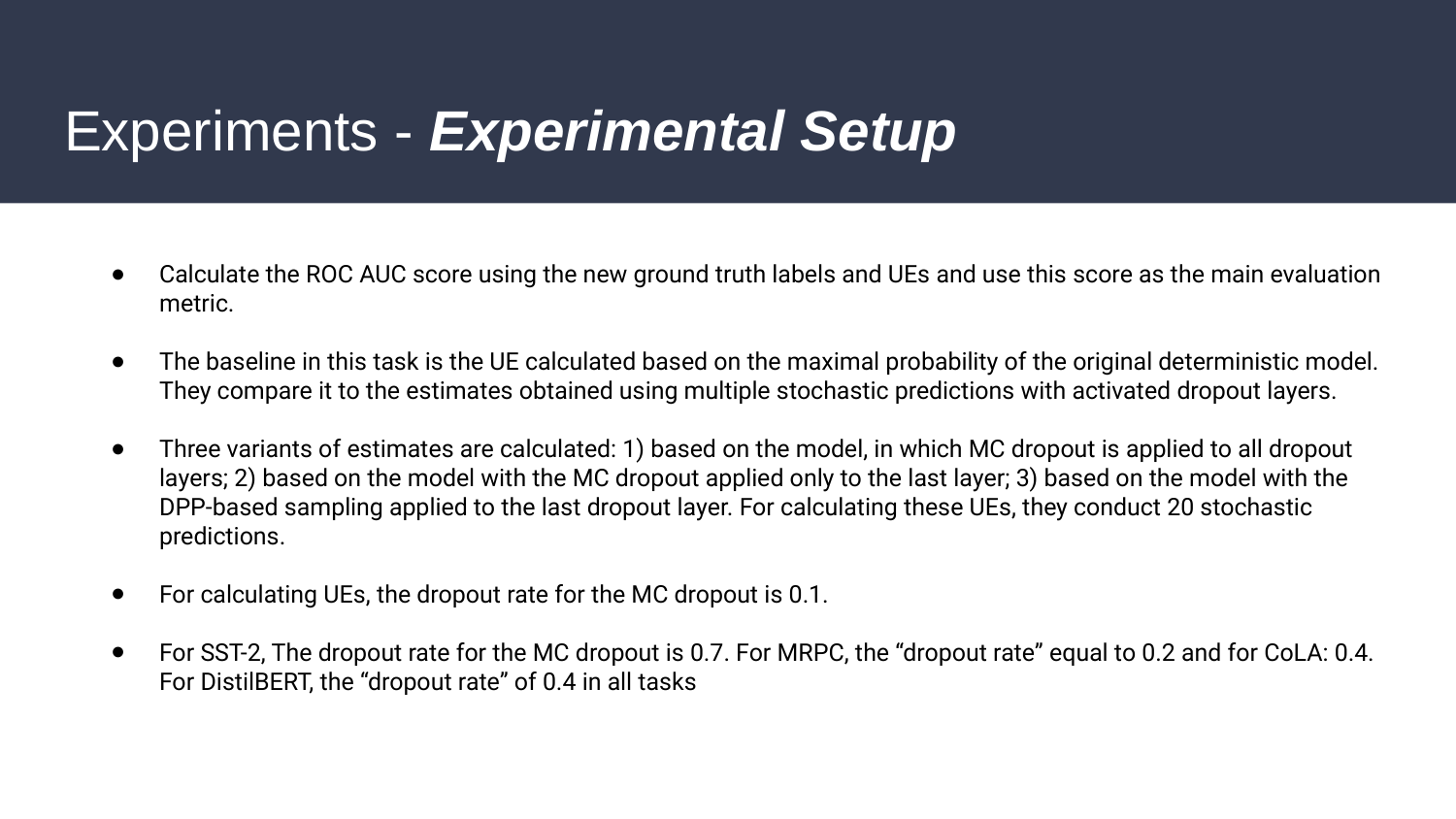

# Experiments - Experimental Setup
Calculate the ROC AUC score using the new ground truth labels and UEs and use this score as the main evaluation metric.

The baseline in this task is the UE calculated based on the maximal probability of the original deterministic model. They compare it to the estimates obtained using multiple stochastic predictions with activated dropout layers.

Three variants of estimates are calculated: 1) based on the model, in which MC dropout is applied to all dropout layers; 2) based on the model with the MC dropout applied only to the last layer; 3) based on the model with the DPP-based sampling applied to the last dropout layer. For calculating these UEs, they conduct 20 stochastic predictions.

For calculating UEs, the dropout rate for the MC dropout is 0.1.

For SST-2, The dropout rate for the MC dropout is 0.7. For MRPC, the “dropout rate” equal to 0.2 and for CoLA: 0.4. For DistilBERT, the “dropout rate” of 0.4 in all tasks